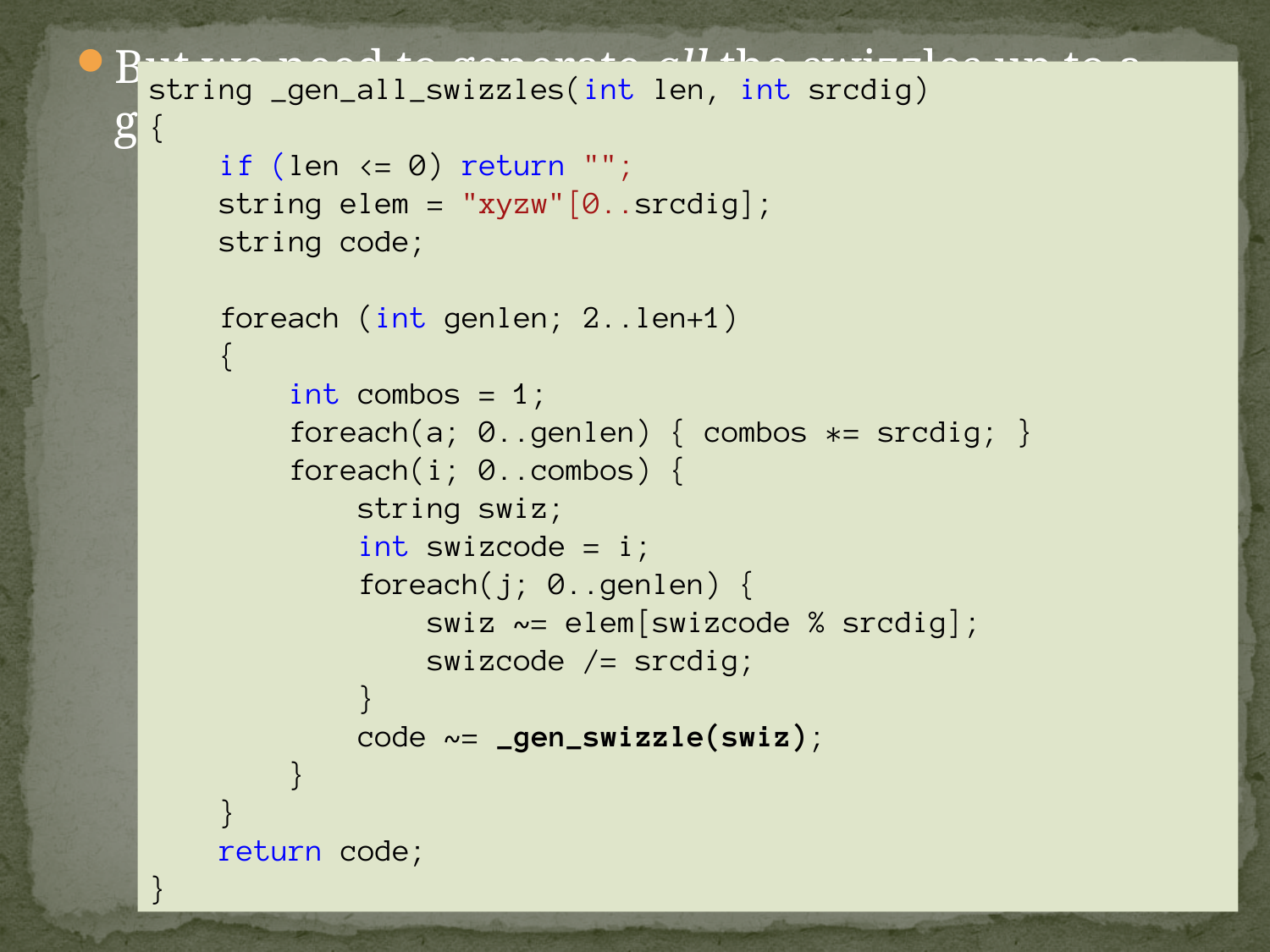

But we need to generate all the swizzles up to a given length:
string _gen_all_swizzles(int len, int srcdig)
{
    if (len <= 0) return "";
    string elem = "xyzw"[0..srcdig];
    string code;

    foreach (int genlen; 2..len+1)
    {
        int combos = 1;
        foreach(a; 0..genlen) { combos *= srcdig; }
        foreach(i; 0..combos) {
            string swiz;
            int swizcode = i;
            foreach(j; 0..genlen) {
                swiz ~= elem[swizcode % srcdig];
                swizcode /= srcdig;
            }
            code ~= _gen_swizzle(swiz);
        }
    }
    return code;
}
33